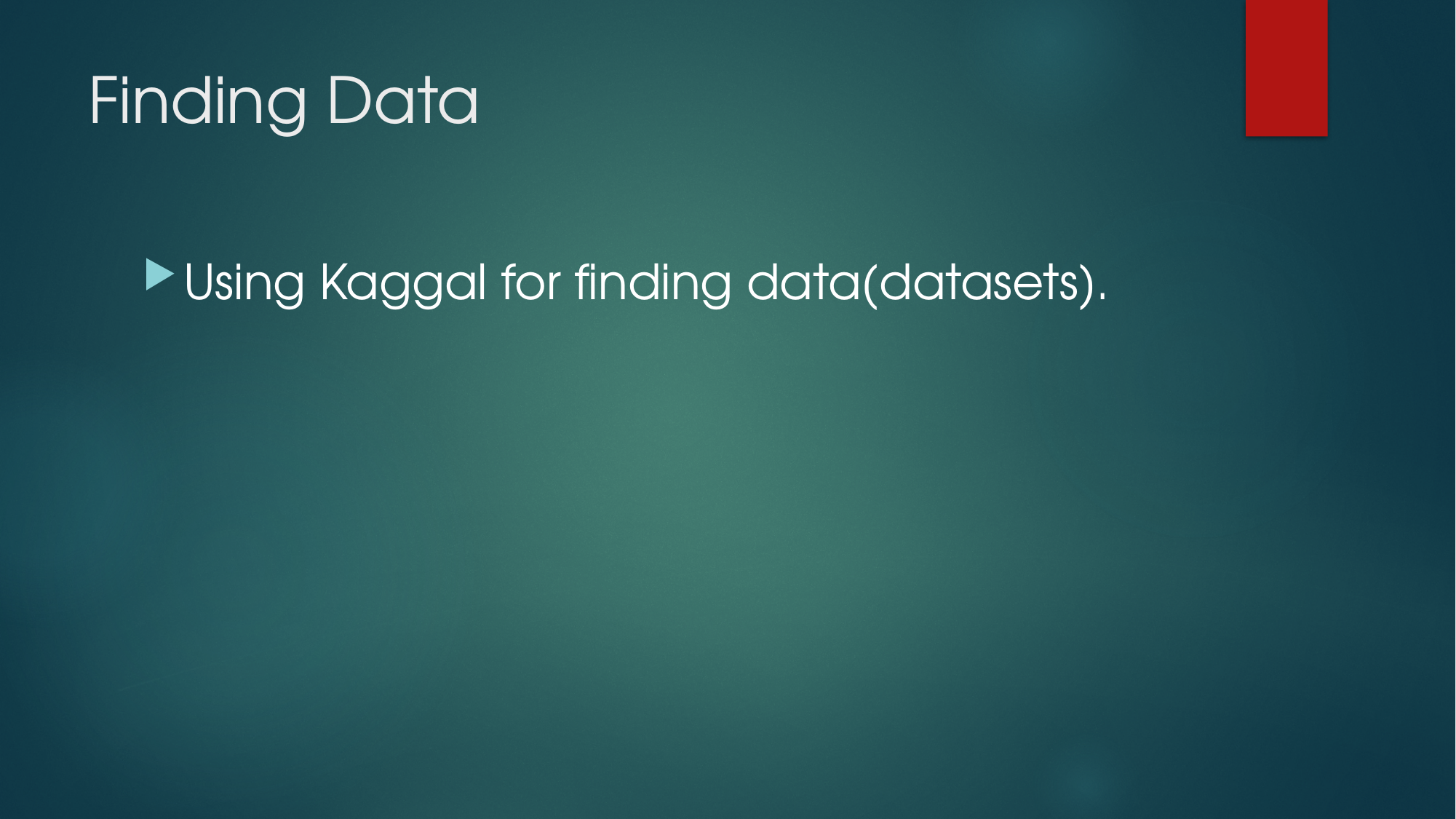

# Finding Data
Using Kaggal for finding data(datasets).